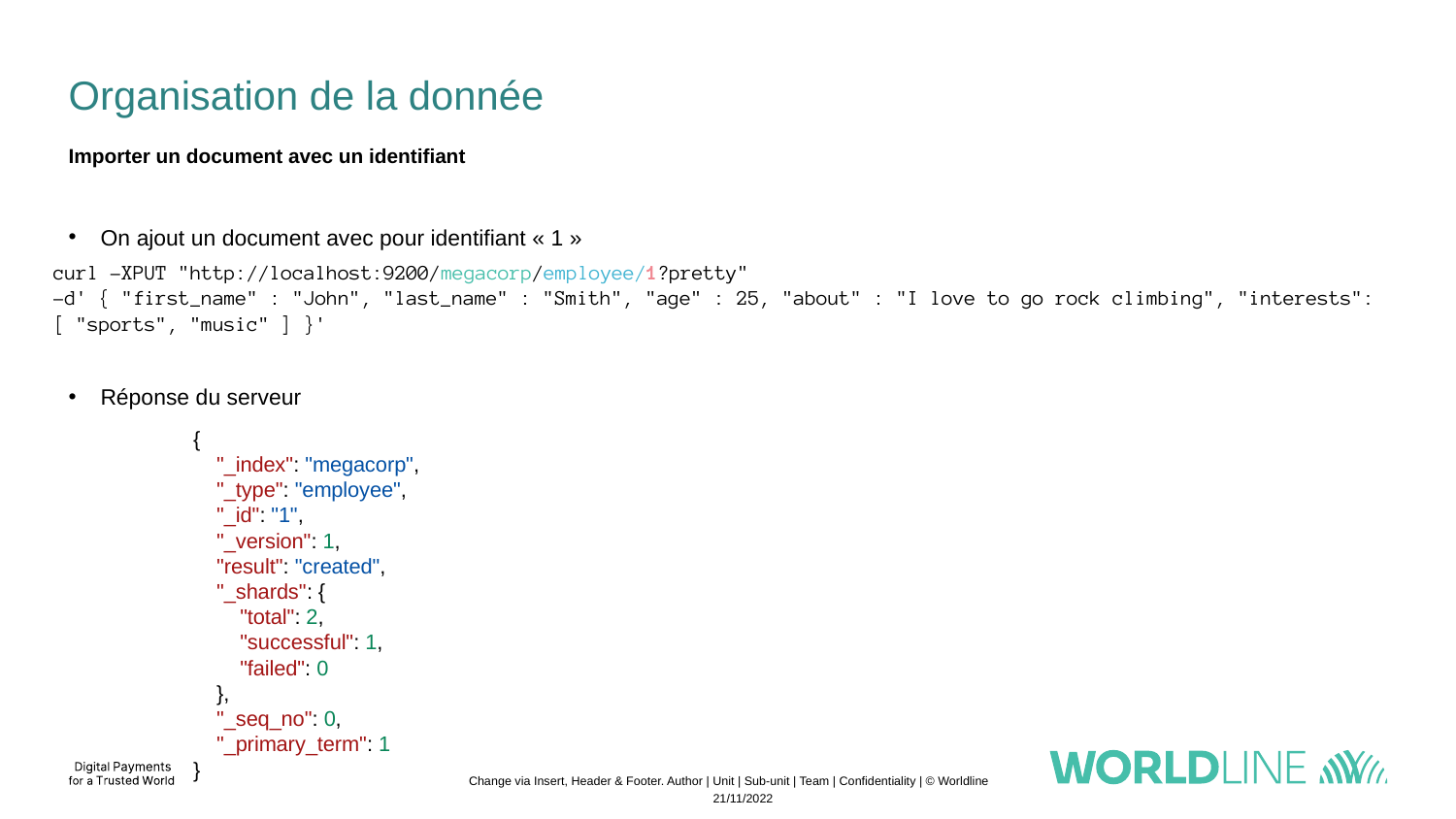

# Organisation de la donnée
Importer un document avec un identifiant
On ajout un document avec pour identifiant « 1 »

Réponse du serveur
curl -XPUT "http://localhost:9200/megacorp/employee/1?pretty"
-d' { "first_name" : "John", "last_name" : "Smith", "age" : 25, "about" : "I love to go rock climbing", "interests": [ "sports", "music" ] }'
{
    "_index": "megacorp",
    "_type": "employee",
    "_id": "1",
    "_version": 1,
    "result": "created",
    "_shards": {
        "total": 2,
        "successful": 1,
        "failed": 0
    },
    "_seq_no": 0,
    "_primary_term": 1
}
Change via Insert, Header & Footer. Author | Unit | Sub-unit | Team | Confidentiality | © Worldline
21/11/2022